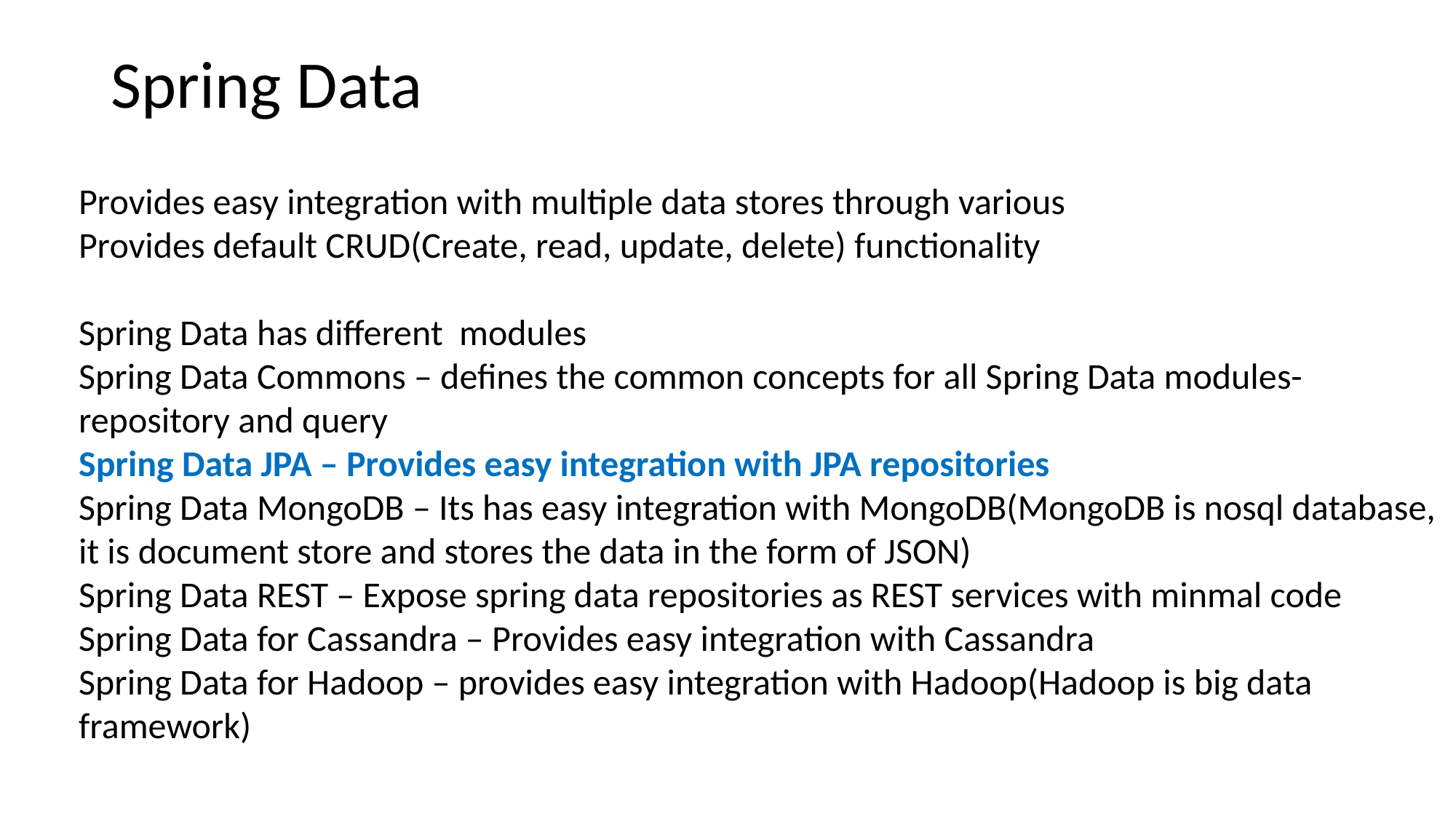

# Spring Data
Provides easy integration with multiple data stores through various
Provides default CRUD(Create, read, update, delete) functionality

Spring Data has different  modules
Spring Data Commons – defines the common concepts for all Spring Data modules- repository and query
Spring Data JPA – Provides easy integration with JPA repositories
Spring Data MongoDB – Its has easy integration with MongoDB(MongoDB is nosql database, it is document store and stores the data in the form of JSON)
Spring Data REST – Expose spring data repositories as REST services with minmal code
Spring Data for Cassandra – Provides easy integration with Cassandra
Spring Data for Hadoop – provides easy integration with Hadoop(Hadoop is big data framework)